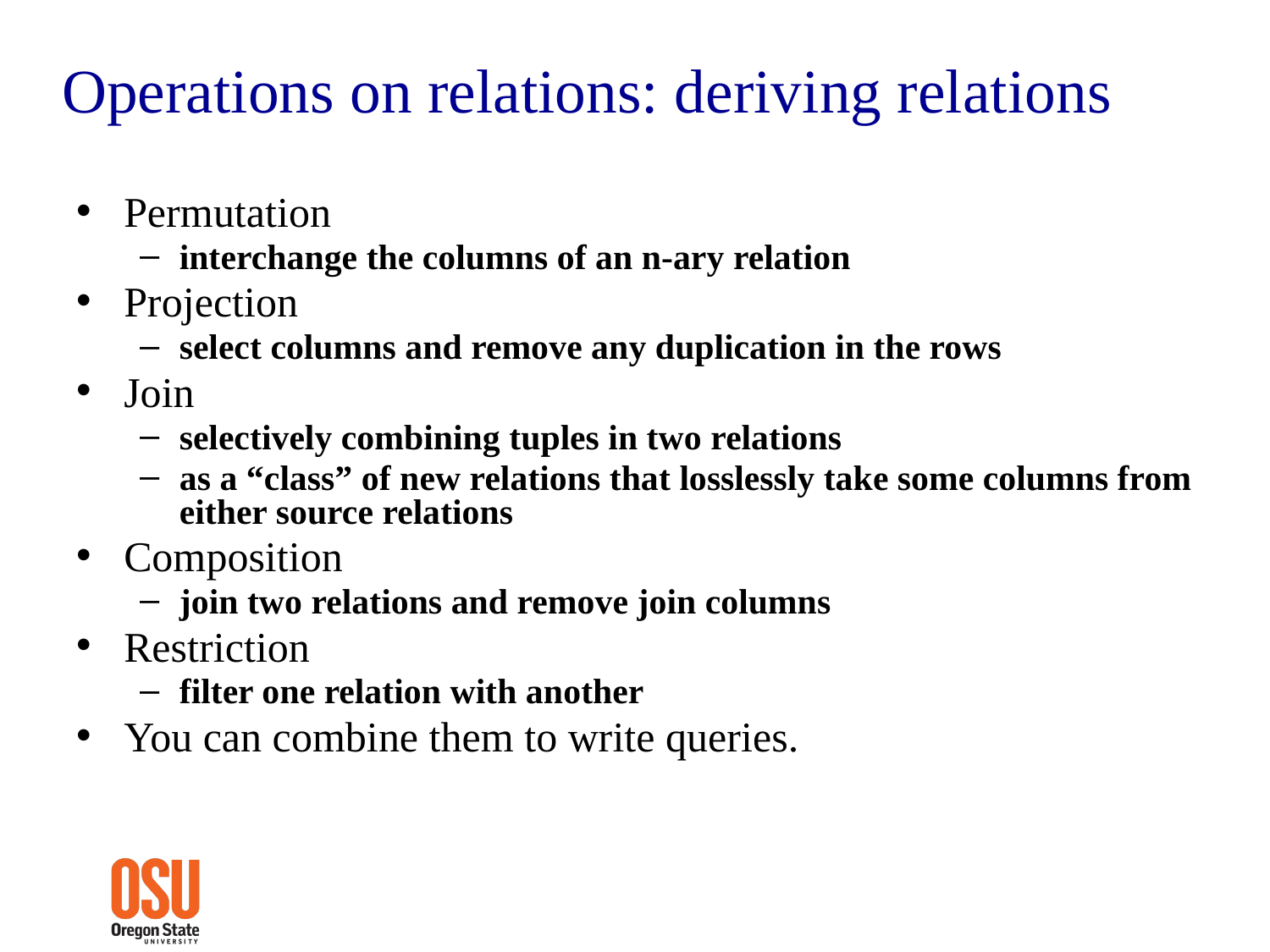

# Operations on relations: deriving relations
Permutation
interchange the columns of an n-ary relation
Projection
select columns and remove any duplication in the rows
Join
selectively combining tuples in two relations
as a “class” of new relations that losslessly take some columns from either source relations
Composition
join two relations and remove join columns
Restriction
filter one relation with another
You can combine them to write queries.